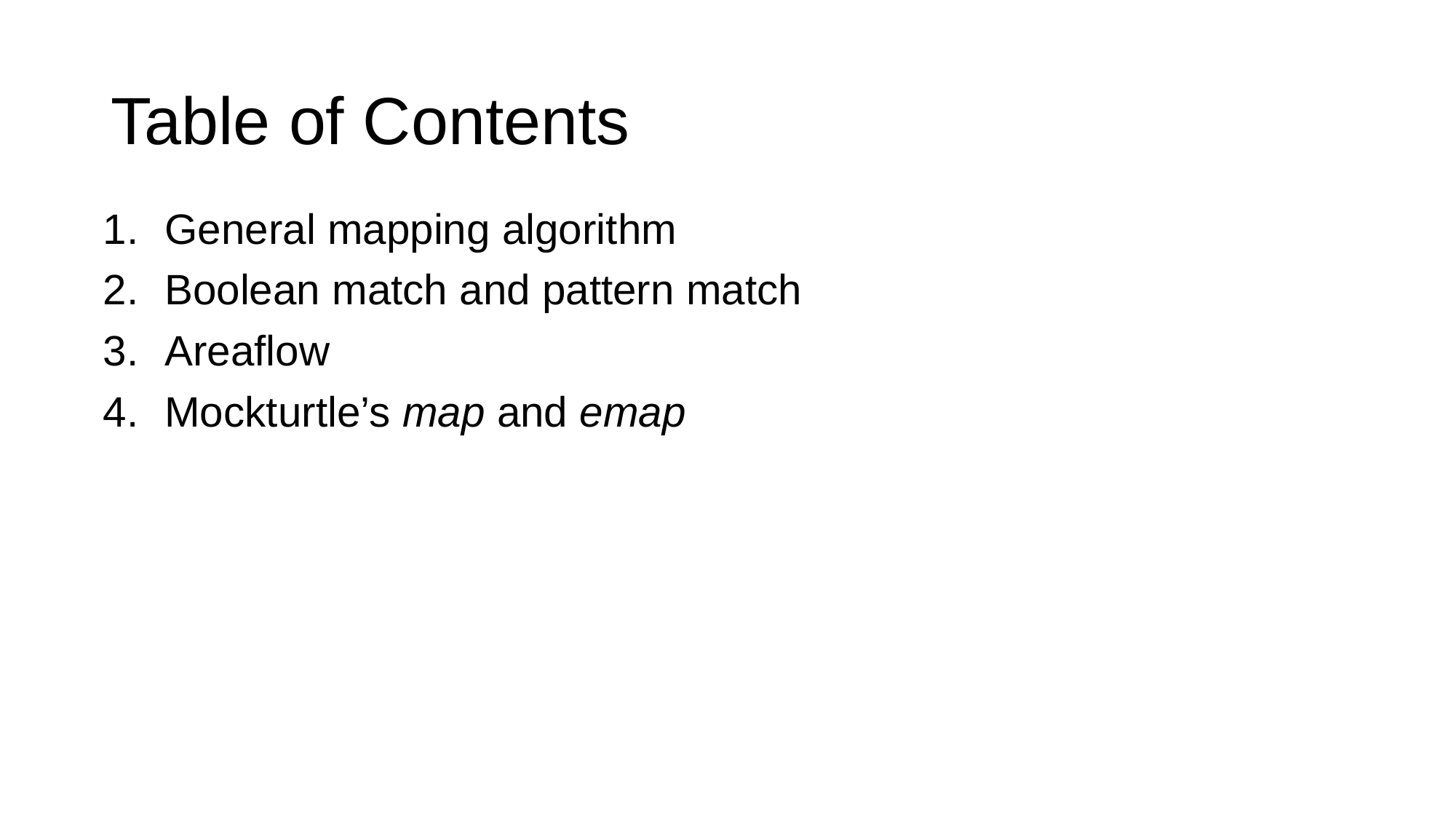

# Table of Contents
General mapping algorithm
Boolean match and pattern match
Areaflow
Mockturtle’s map and emap